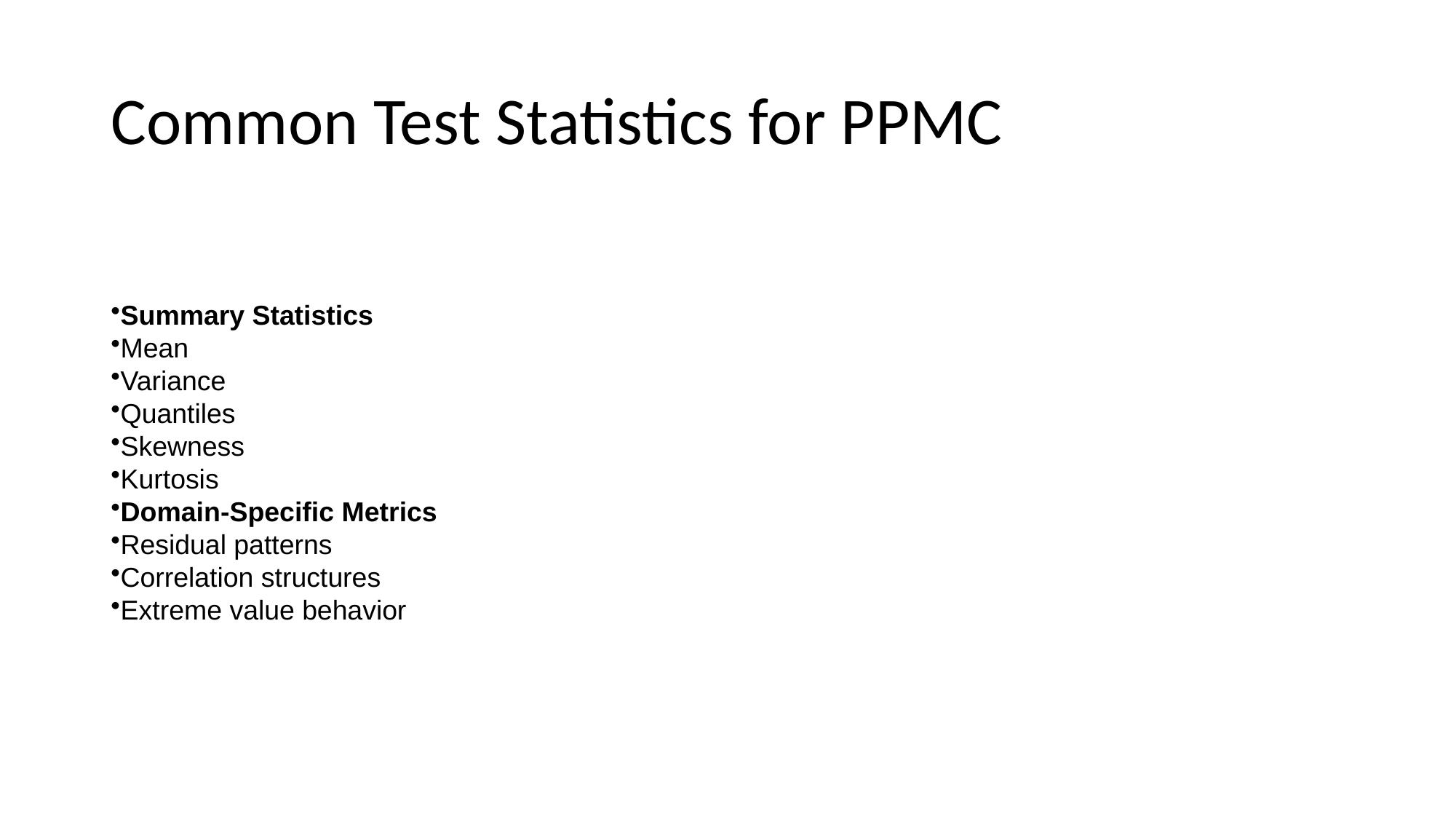

# Common Test Statistics for PPMC
Summary Statistics
Mean
Variance
Quantiles
Skewness
Kurtosis
Domain-Specific Metrics
Residual patterns
Correlation structures
Extreme value behavior